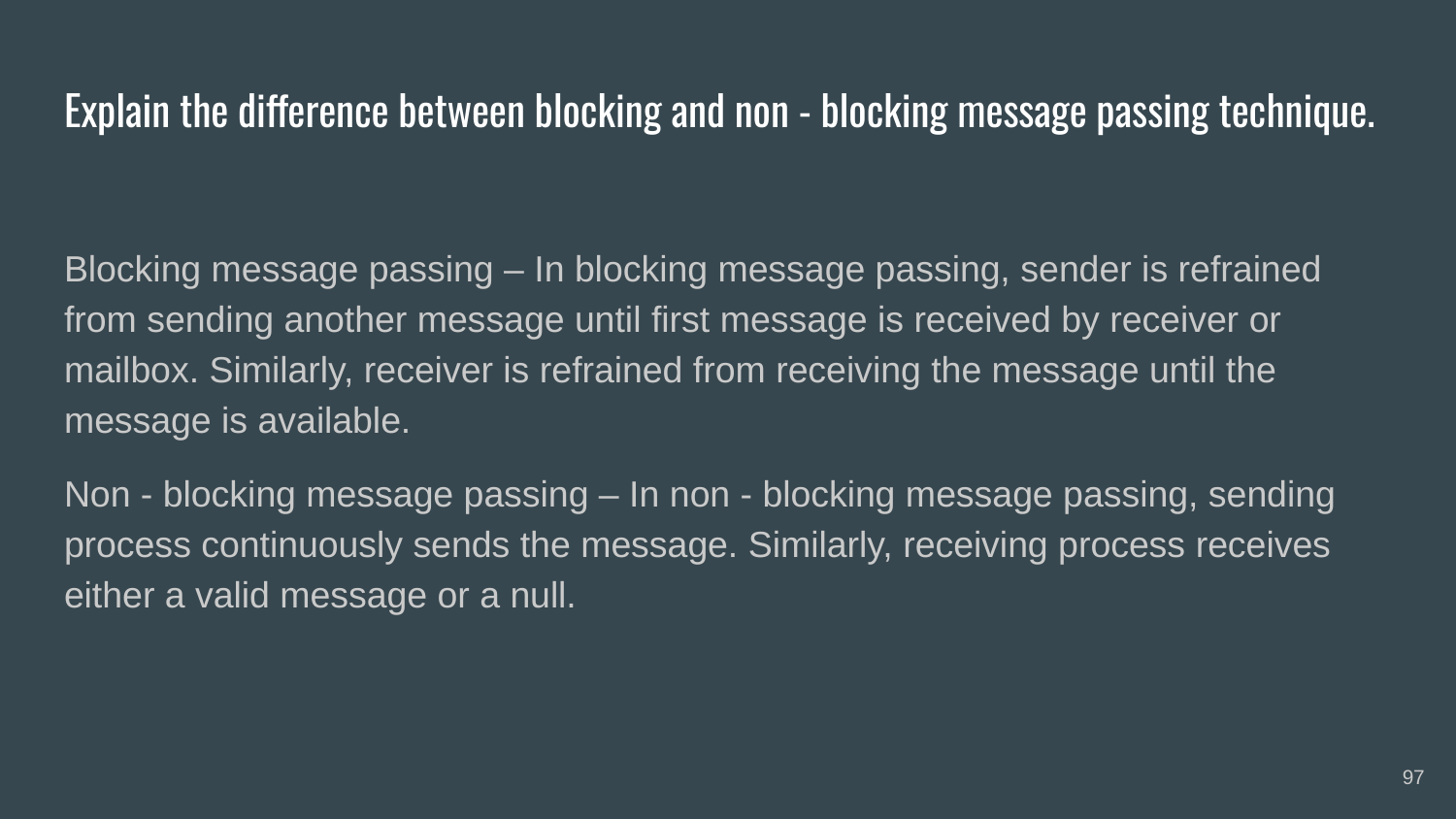

# Explain the difference between blocking and non - blocking message passing technique.
Blocking message passing – In blocking message passing, sender is refrained from sending another message until first message is received by receiver or mailbox. Similarly, receiver is refrained from receiving the message until the message is available.
Non - blocking message passing – In non - blocking message passing, sending process continuously sends the message. Similarly, receiving process receives either a valid message or a null.
97